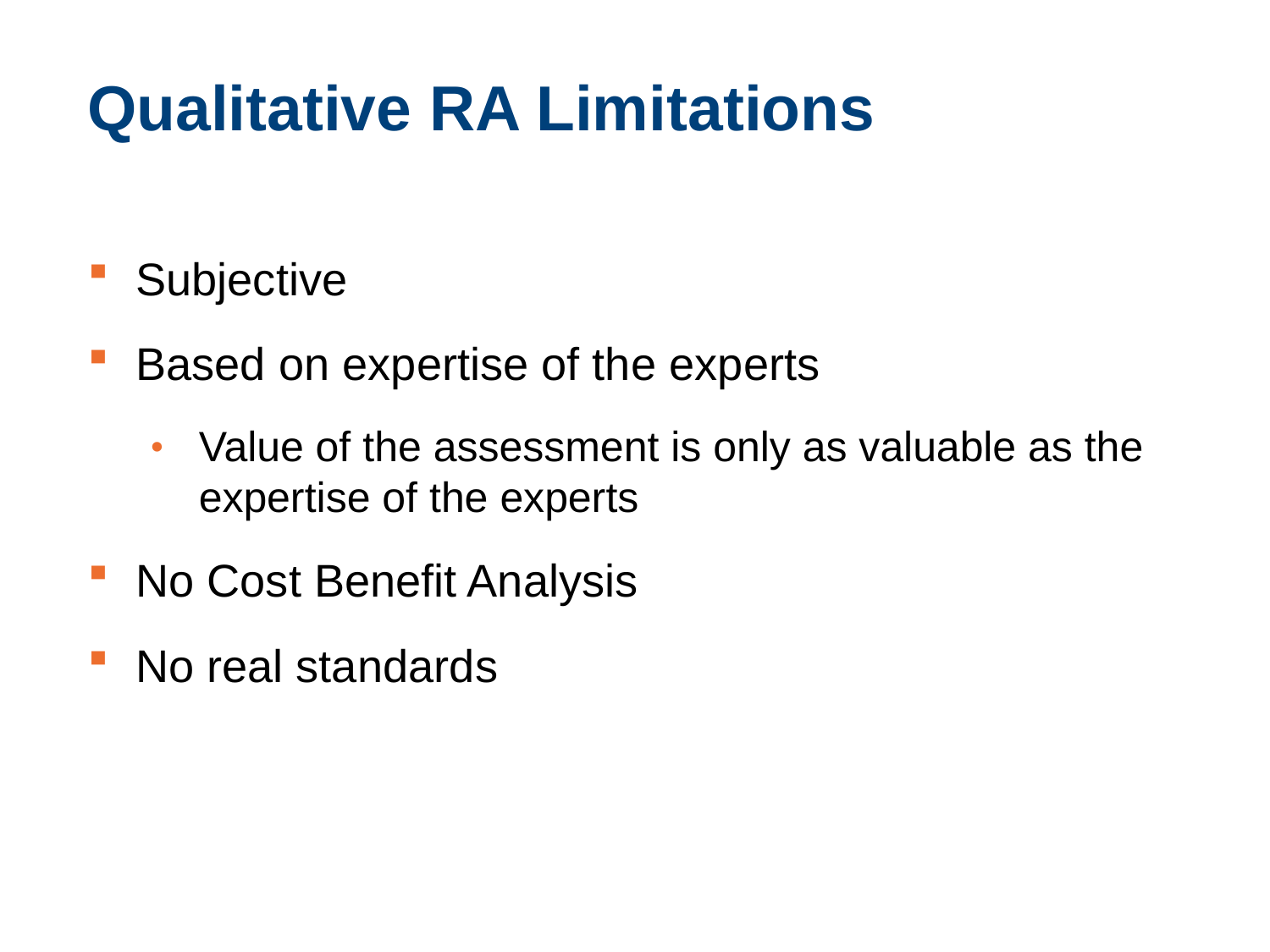

# Qualitative RA Limitations
Subjective
Based on expertise of the experts
Value of the assessment is only as valuable as the expertise of the experts
No Cost Benefit Analysis
No real standards